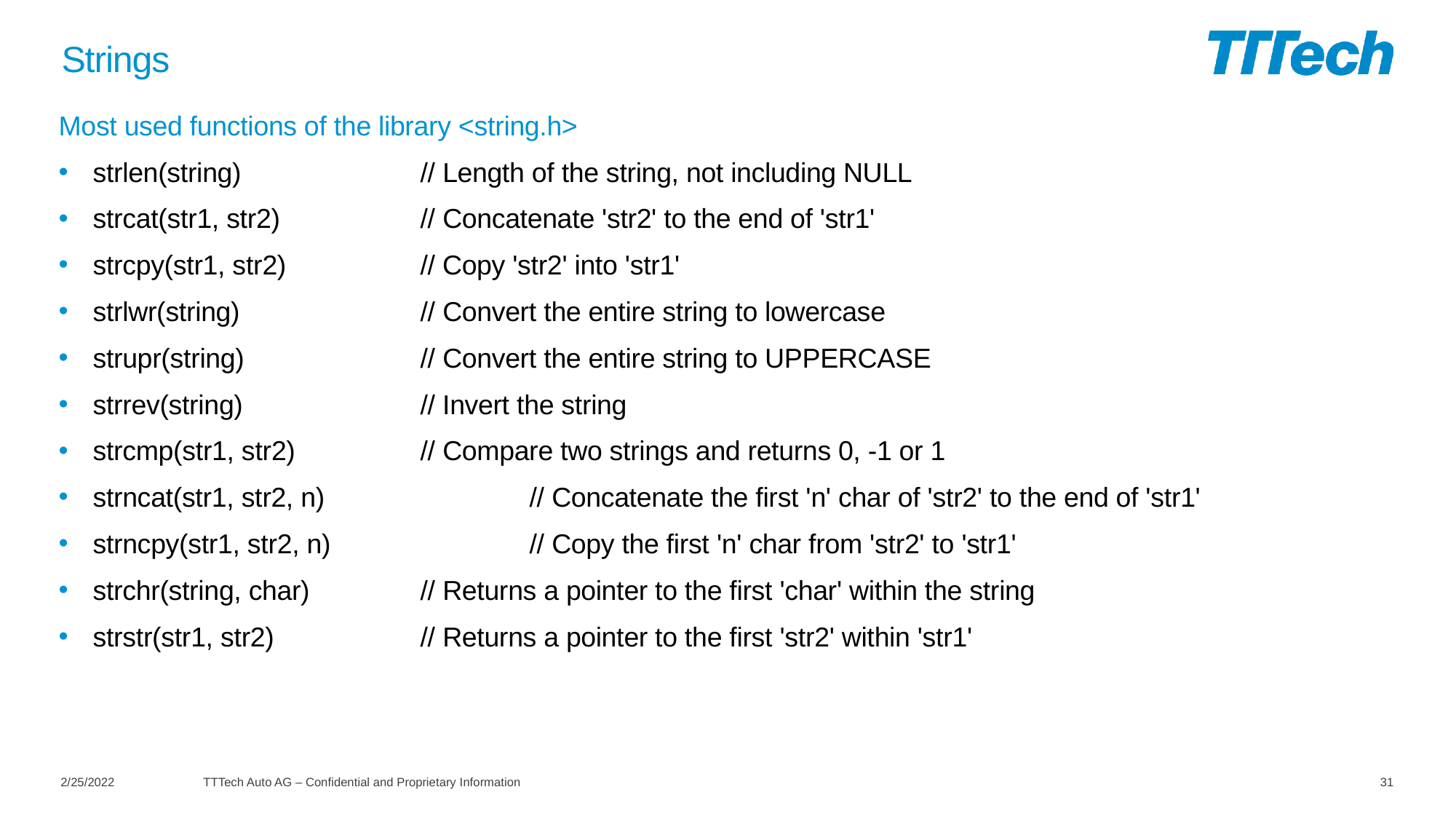

# Strings
Most used functions of the library <string.h>
strlen(string)		// Length of the string, not including NULL
strcat(str1, str2)		// Concatenate 'str2' to the end of 'str1'
strcpy(str1, str2)		// Copy 'str2' into 'str1'
strlwr(string)		// Convert the entire string to lowercase
strupr(string)		// Convert the entire string to UPPERCASE
strrev(string)		// Invert the string
strcmp(str1, str2)		// Compare two strings and returns 0, -1 or 1
strncat(str1, str2, n)		// Concatenate the first 'n' char of 'str2' to the end of 'str1'
strncpy(str1, str2, n)		// Copy the first 'n' char from 'str2' to 'str1'
strchr(string, char)		// Returns a pointer to the first 'char' within the string
strstr(str1, str2)		// Returns a pointer to the first 'str2' within 'str1'
2/25/2022
TTTech Auto AG – Confidential and Proprietary Information
31